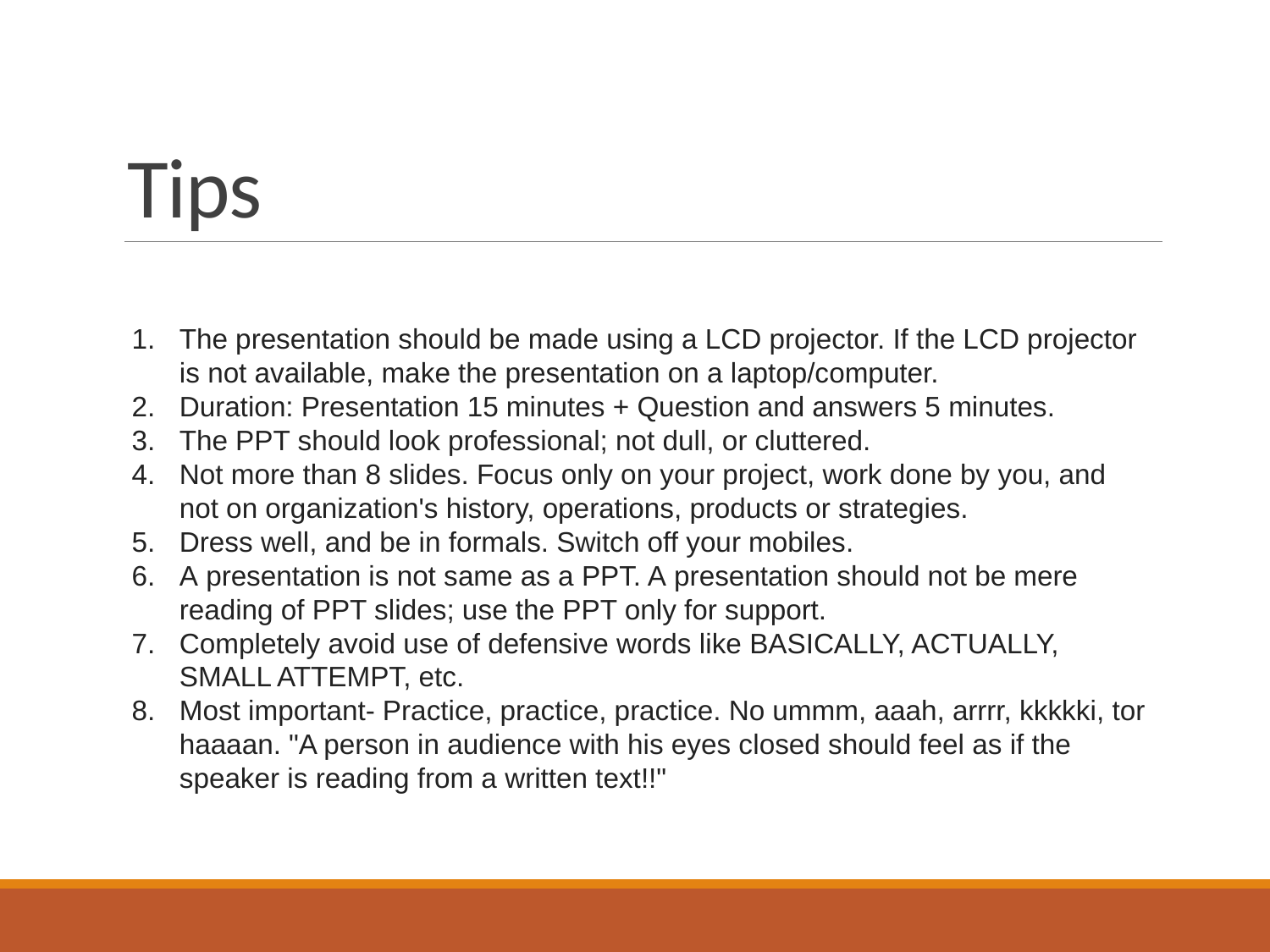

# Tips
The presentation should be made using a LCD projector. If the LCD projector is not available, make the presentation on a laptop/computer.
Duration: Presentation 15 minutes + Question and answers 5 minutes.
The PPT should look professional; not dull, or cluttered.
Not more than 8 slides. Focus only on your project, work done by you, and not on organization's history, operations, products or strategies.
Dress well, and be in formals. Switch off your mobiles.
A presentation is not same as a PPT. A presentation should not be mere reading of PPT slides; use the PPT only for support.
Completely avoid use of defensive words like BASICALLY, ACTUALLY, SMALL ATTEMPT, etc.
Most important- Practice, practice, practice. No ummm, aaah, arrrr, kkkkki, tor haaaan. "A person in audience with his eyes closed should feel as if the speaker is reading from a written text!!"